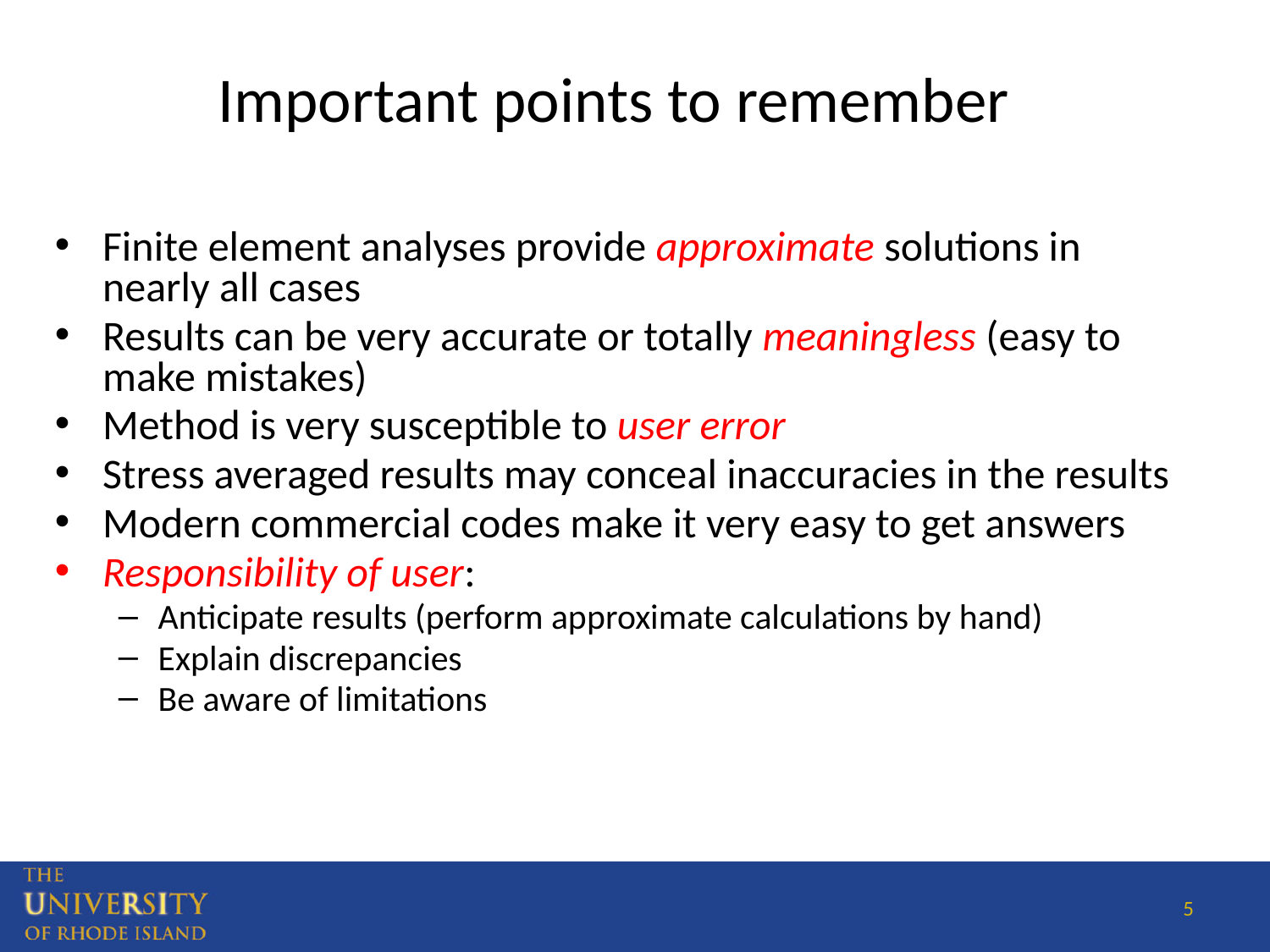

Important points to remember
Finite element analyses provide approximate solutions in nearly all cases
Results can be very accurate or totally meaningless (easy to make mistakes)
Method is very susceptible to user error
Stress averaged results may conceal inaccuracies in the results
Modern commercial codes make it very easy to get answers
Responsibility of user:
Anticipate results (perform approximate calculations by hand)
Explain discrepancies
Be aware of limitations